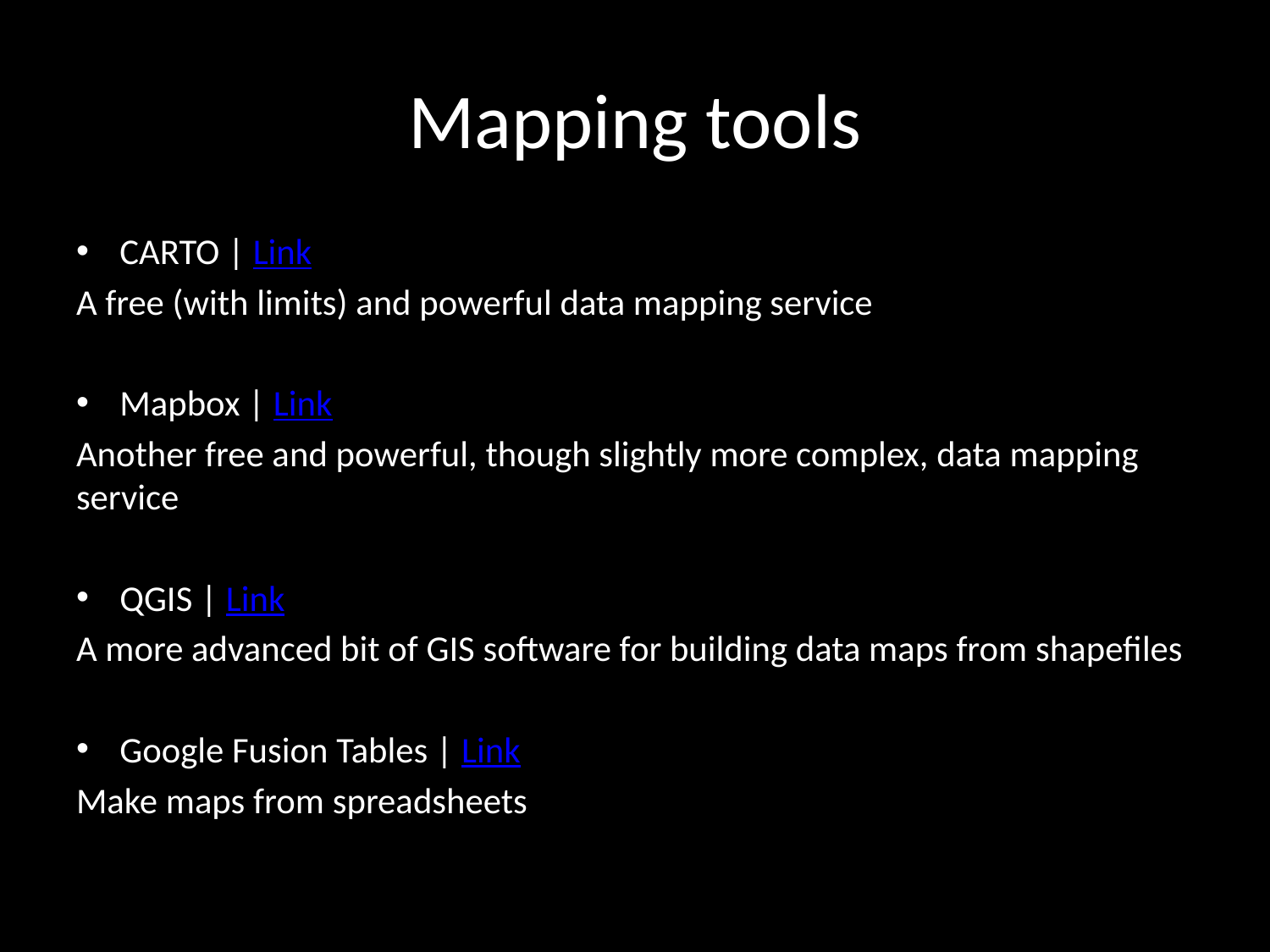

# Mapping tools
CARTO | Link
A free (with limits) and powerful data mapping service

Mapbox | Link
Another free and powerful, though slightly more complex, data mapping service

QGIS | Link
A more advanced bit of GIS software for building data maps from shapefiles

Google Fusion Tables | Link
Make maps from spreadsheets